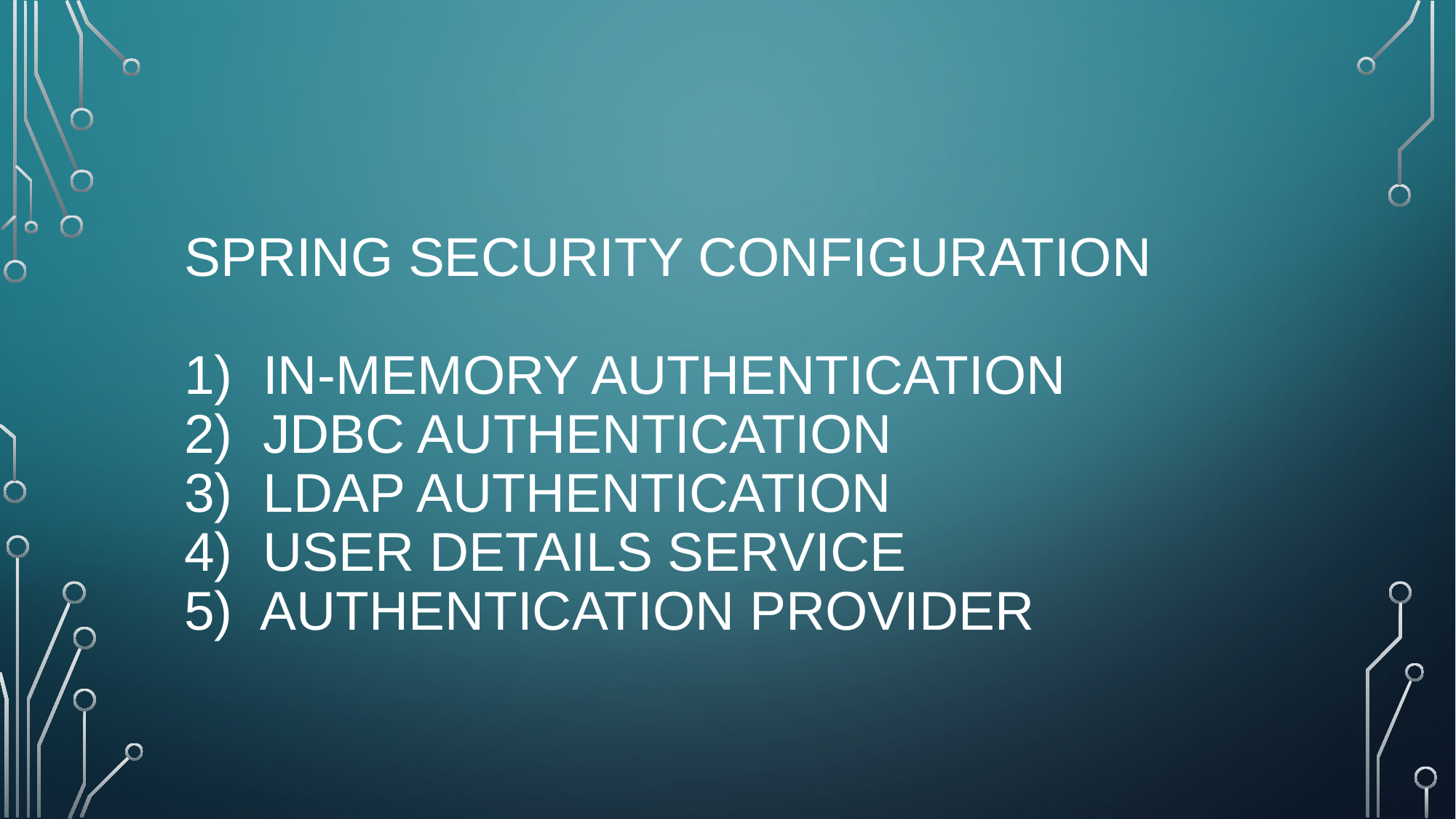

# Spring Security configuration 1)  In-Memory Authentication 2)  JDBC Authentication 3)  LDAP Authentication 4)  User Details Service 5)  Authentication Provider